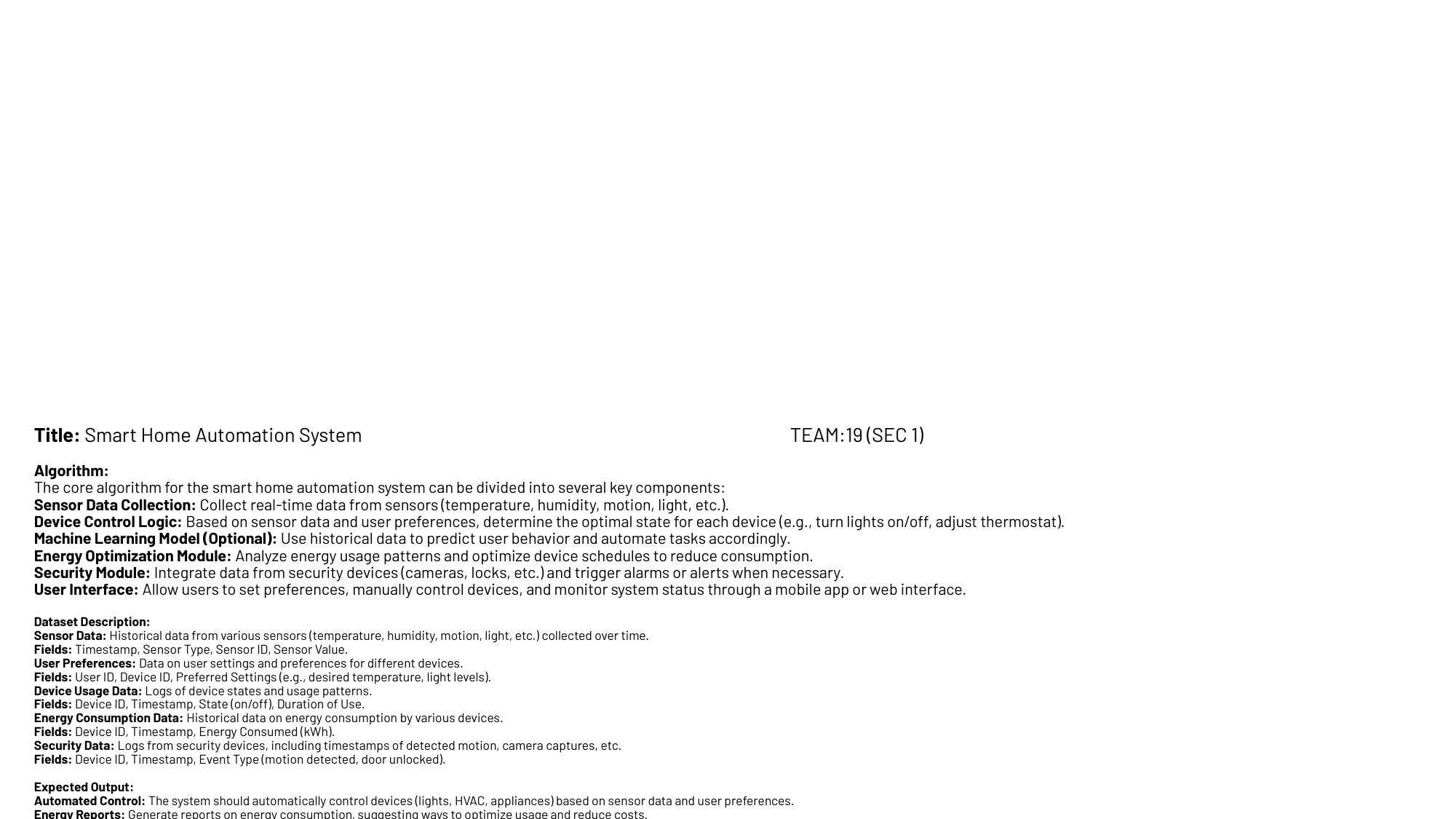

# Title: Smart Home Automation System                                                                                                           TEAM:19 (SEC 1) Algorithm: The core algorithm for the smart home automation system can be divided into several key components: Sensor Data Collection: Collect real-time data from sensors (temperature, humidity, motion, light, etc.). Device Control Logic: Based on sensor data and user preferences, determine the optimal state for each device (e.g., turn lights on/off, adjust thermostat). Machine Learning Model (Optional): Use historical data to predict user behavior and automate tasks accordingly. Energy Optimization Module: Analyze energy usage patterns and optimize device schedules to reduce consumption. Security Module: Integrate data from security devices (cameras, locks, etc.) and trigger alarms or alerts when necessary. User Interface: Allow users to set preferences, manually control devices, and monitor system status through a mobile app or web interface. Dataset Description: Sensor Data: Historical data from various sensors (temperature, humidity, motion, light, etc.) collected over time. Fields: Timestamp, Sensor Type, Sensor ID, Sensor Value. User Preferences: Data on user settings and preferences for different devices. Fields: User ID, Device ID, Preferred Settings (e.g., desired temperature, light levels). Device Usage Data: Logs of device states and usage patterns. Fields: Device ID, Timestamp, State (on/off), Duration of Use. Energy Consumption Data: Historical data on energy consumption by various devices. Fields: Device ID, Timestamp, Energy Consumed (kWh). Security Data: Logs from security devices, including timestamps of detected motion, camera captures, etc. Fields: Device ID, Timestamp, Event Type (motion detected, door unlocked). Expected Output: Automated Control: The system should automatically control devices (lights, HVAC, appliances) based on sensor data and user preferences. Energy Reports: Generate reports on energy consumption, suggesting ways to optimize usage and reduce costs. Security Alerts: Send real-time alerts to the user in case of detected security breaches. User Interface: Provide a dashboard where users can view the current status of their home, adjust settings, and view historical data. Predictive Automation: Over time, the system should learn user habits and automate tasks without manual input (e.g., turning off lights when no one is home). 2320030250-lam divya sree 2320030248-m.srihitha 2320030224-R.Akshaya